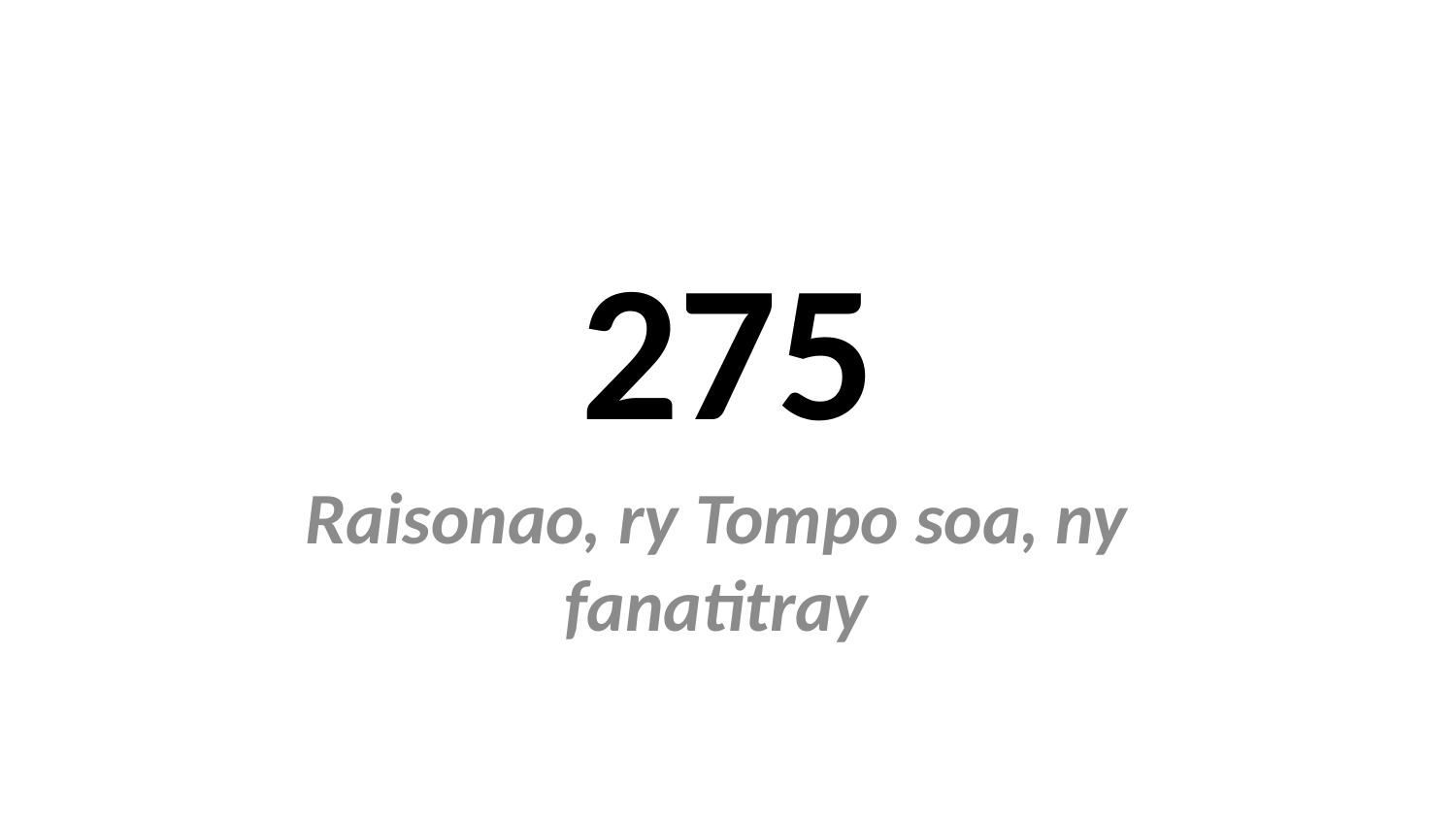

# 275
Raisonao, ry Tompo soa, ny fanatitray